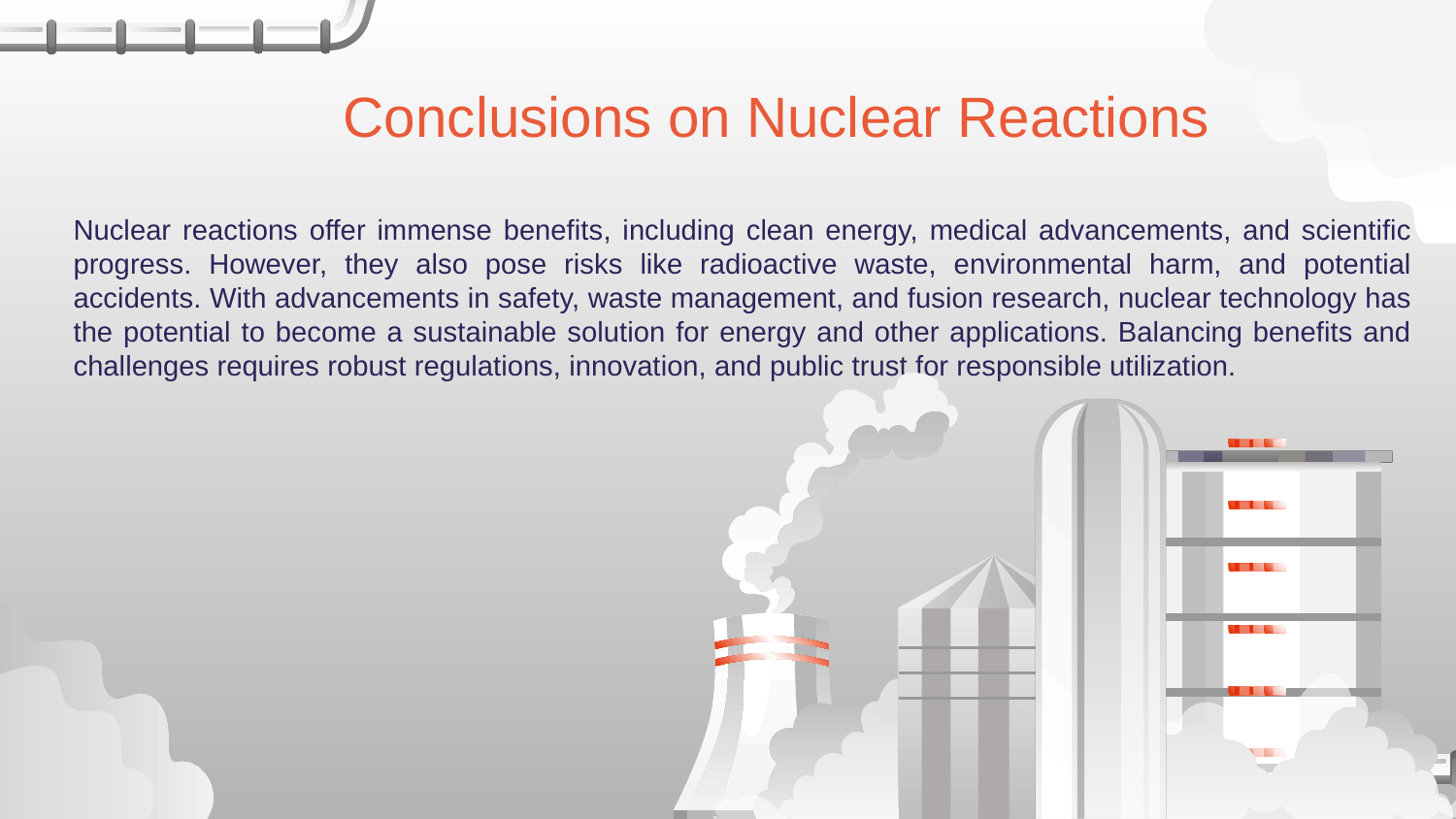

# Conclusions on Nuclear Reactions
Nuclear reactions offer immense benefits, including clean energy, medical advancements, and scientific progress. However, they also pose risks like radioactive waste, environmental harm, and potential accidents. With advancements in safety, waste management, and fusion research, nuclear technology has the potential to become a sustainable solution for energy and other applications. Balancing benefits and challenges requires robust regulations, innovation, and public trust for responsible utilization.